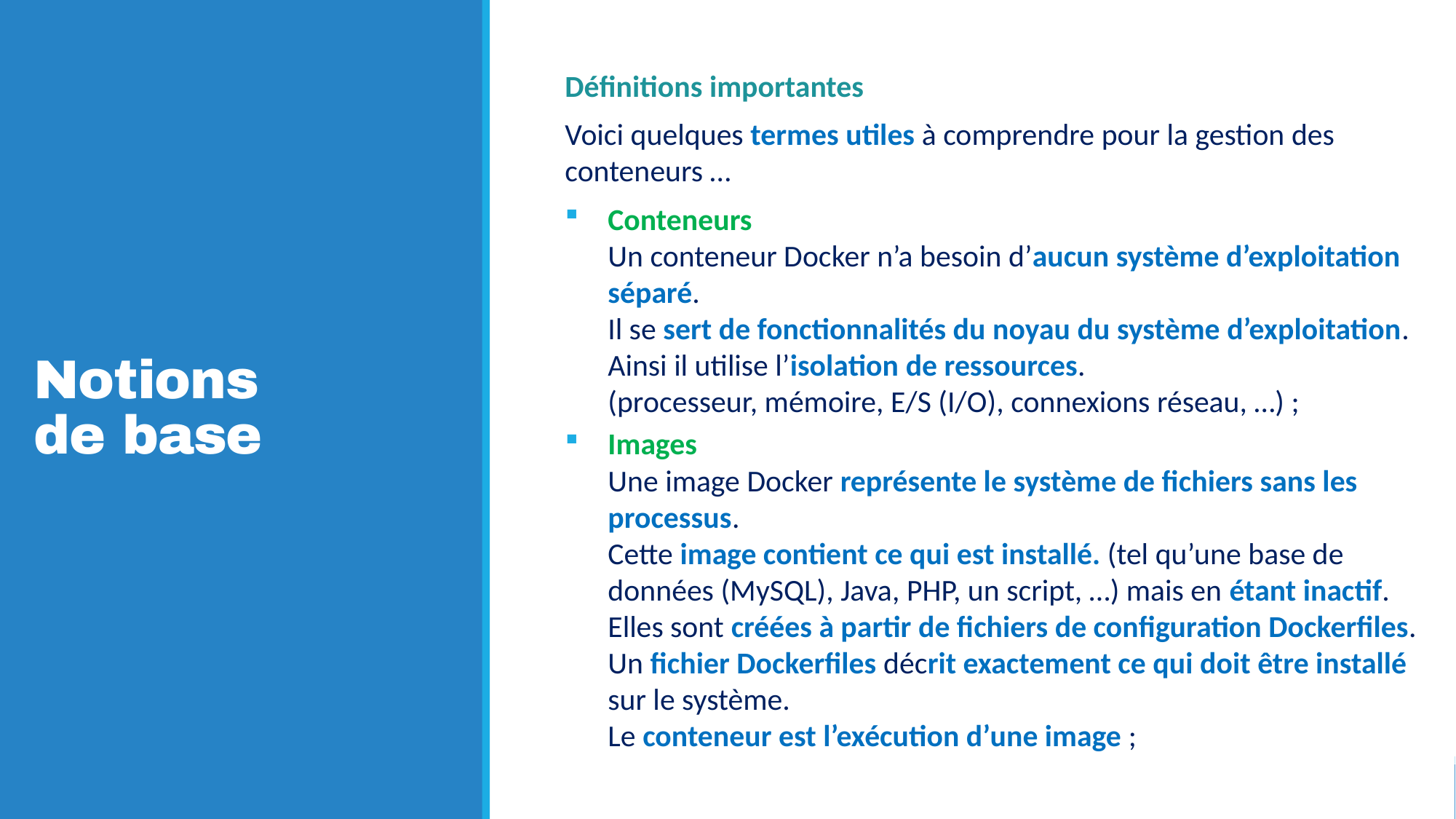

# Notions de base
Définitions importantes
Voici quelques termes utiles à comprendre pour la gestion des conteneurs …
Conteneurs
Un conteneur Docker n’a besoin d’aucun système d’exploitation séparé.
Il se sert de fonctionnalités du noyau du système d’exploitation.
Ainsi il utilise l’isolation de ressources.
(processeur, mémoire, E/S (I/O), connexions réseau, …) ;
Images
Une image Docker représente le système de fichiers sans les processus.
Cette image contient ce qui est installé. (tel qu’une base de données (MySQL), Java, PHP, un script, …) mais en étant inactif. Elles sont créées à partir de fichiers de configuration Dockerfiles.
Un fichier Dockerfiles décrit exactement ce qui doit être installé sur le système.
Le conteneur est l’exécution d’une image ;